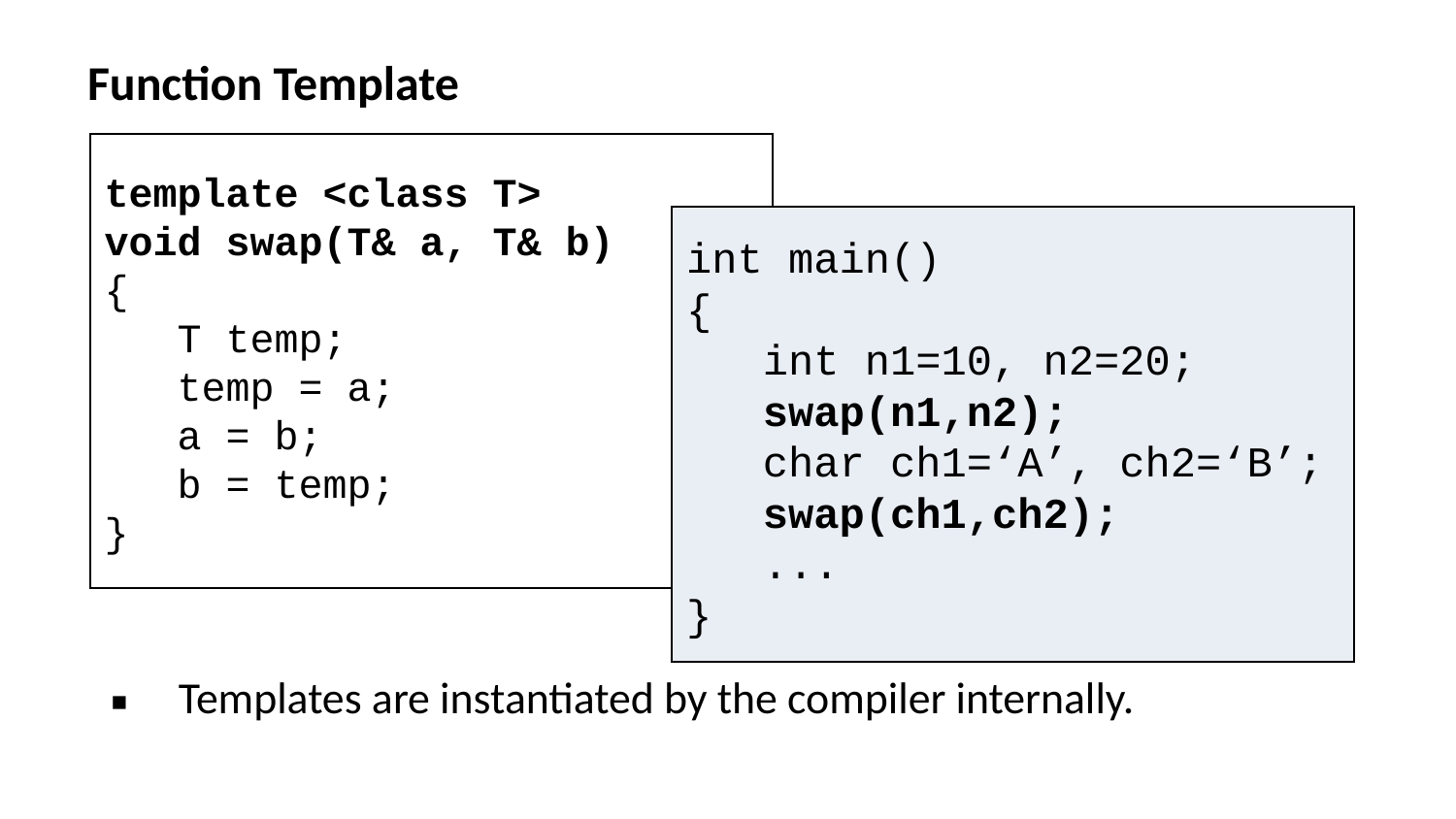

Function Template
template <class T>
void swap(T& a, T& b)
{
   T temp;
   temp = a;
   a = b;
   b = temp;
}
int main()
{
   int n1=10, n2=20;
   swap(n1,n2);
   char ch1=‘A’, ch2=‘B’;
   swap(ch1,ch2);
   ...
}
Templates are instantiated by the compiler internally.